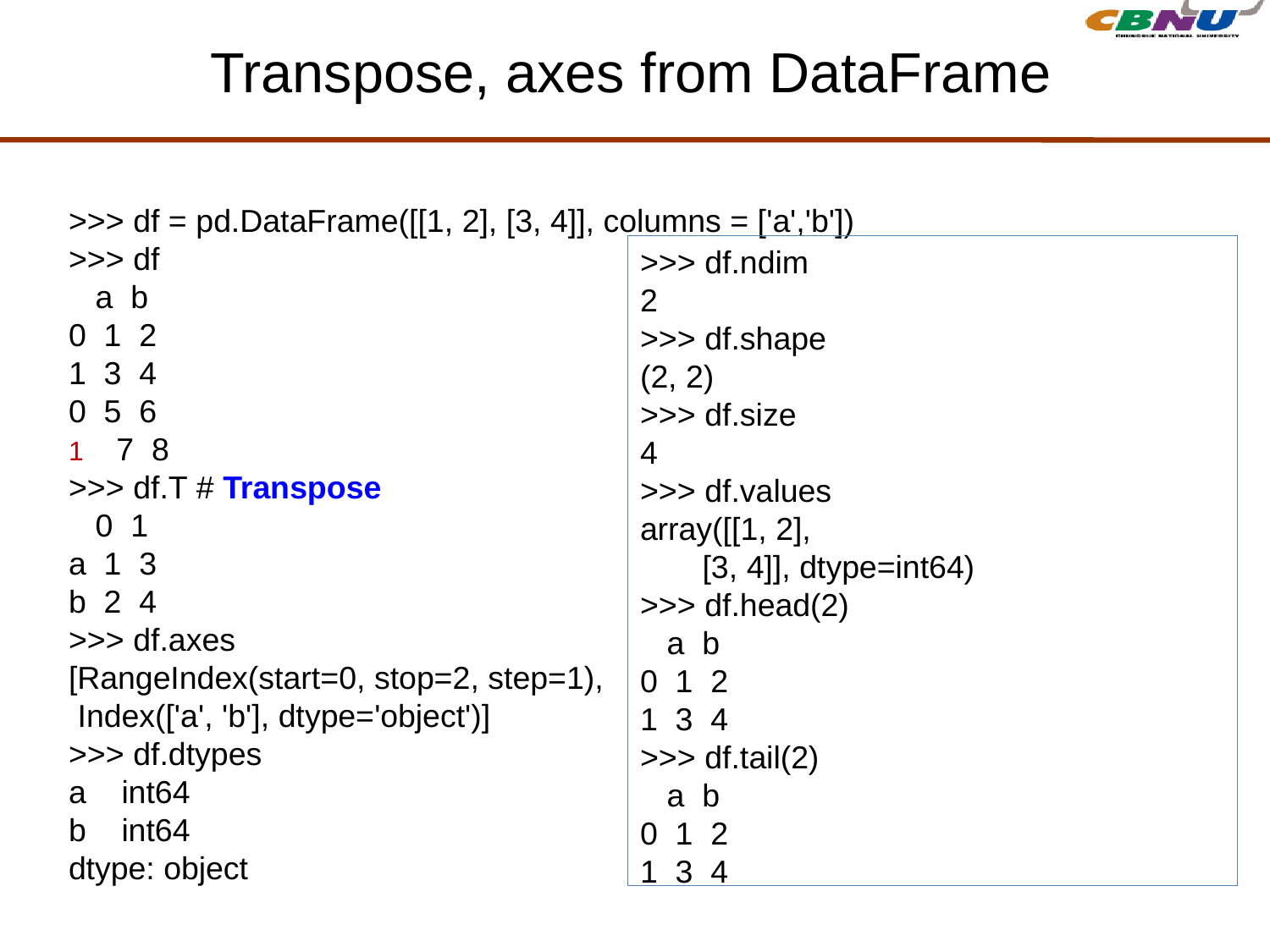

# Transpose, axes from DataFrame

>>> df = pd.DataFrame([[1, 2], [3, 4]], columns = ['a','b'])
>>> df
   a  b
0  1  2
1  3  4
0  5  6
7  8
>>> df.T # Transpose
   0  1
a  1  3
b  2  4
>>> df.axes
[RangeIndex(start=0, stop=2, step=1),
 Index(['a', 'b'], dtype='object')]
>>> df.dtypes
a    int64
b    int64
dtype: object

>>> df.ndim
2
>>> df.shape
(2, 2)
>>> df.size
4
>>> df.values
array([[1, 2],
       [3, 4]], dtype=int64)
>>> df.head(2)
   a  b
0  1  2
1  3  4
>>> df.tail(2)
   a  b
0  1  2
1  3  4